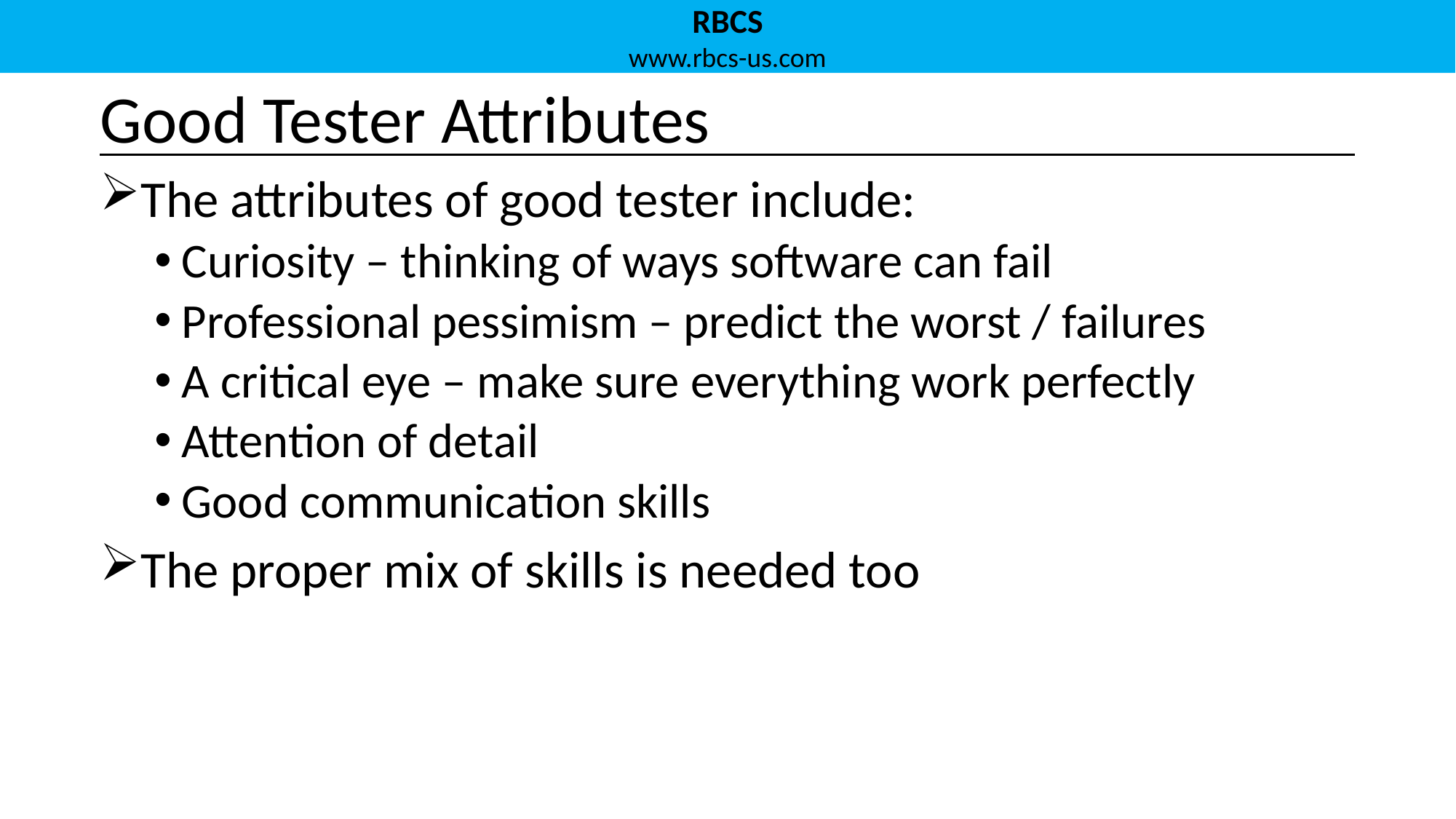

# Good Tester Attributes
The attributes of good tester include:
Curiosity – thinking of ways software can fail
Professional pessimism – predict the worst / failures
A critical eye – make sure everything work perfectly
Attention of detail
Good communication skills
The proper mix of skills is needed too